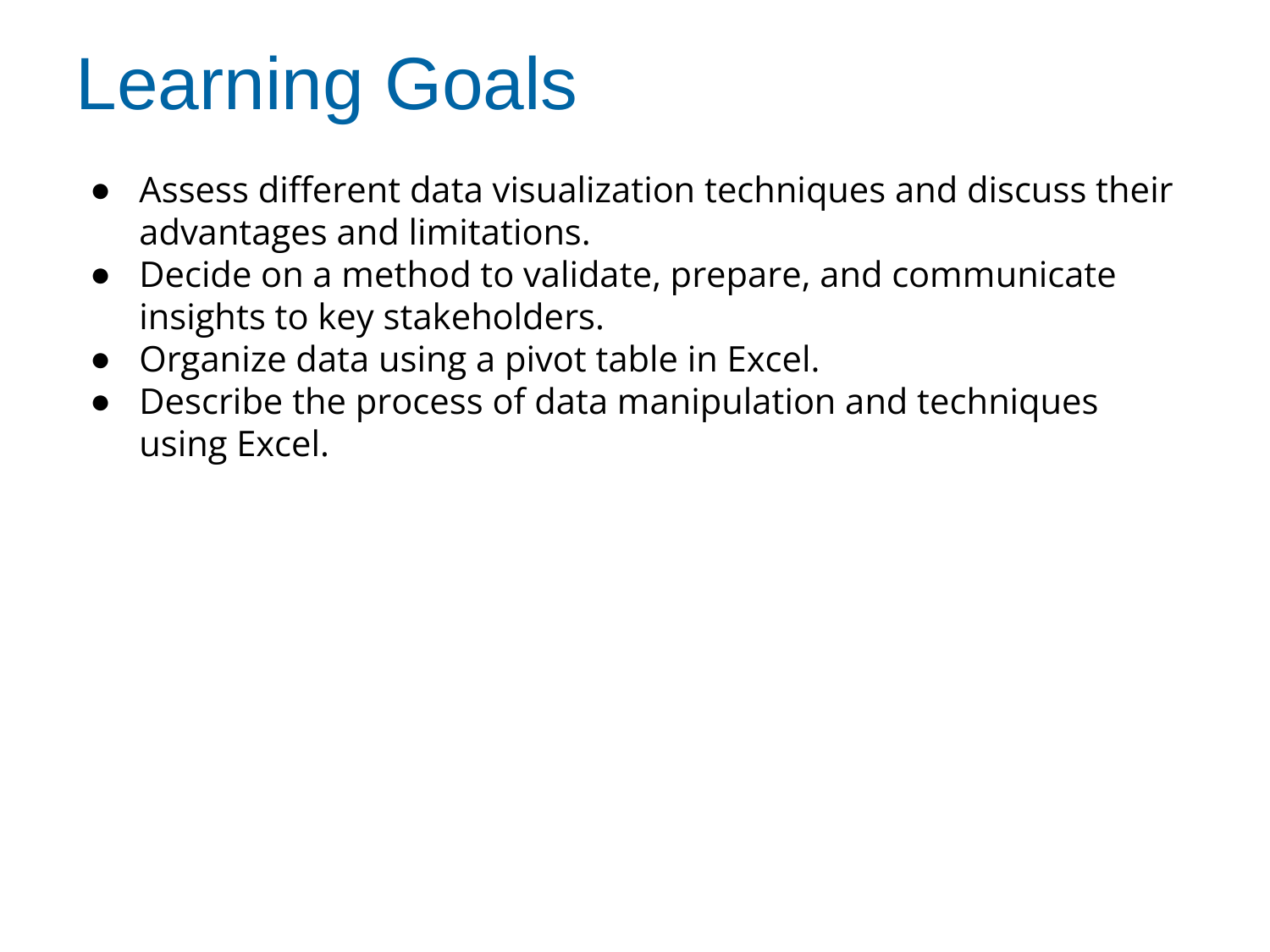

# Learning Goals
Assess different data visualization techniques and discuss their advantages and limitations.
Decide on a method to validate, prepare, and communicate insights to key stakeholders.
Organize data using a pivot table in Excel.
Describe the process of data manipulation and techniques using Excel.